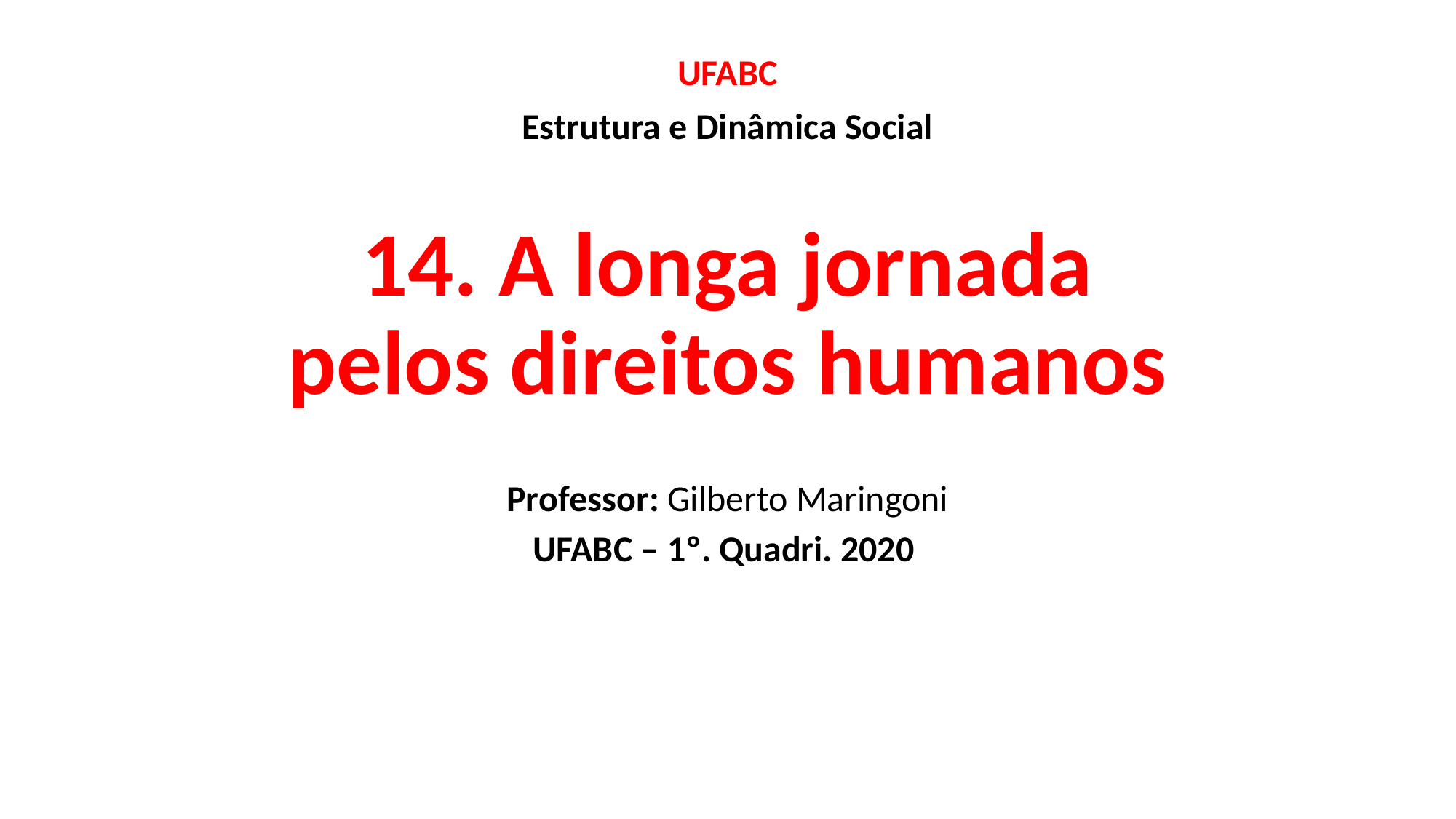

UFABC
Estrutura e Dinâmica Social

14. A longa jornada pelos direitos humanos

Professor: Gilberto Maringoni
UFABC – 1º. Quadri. 2020